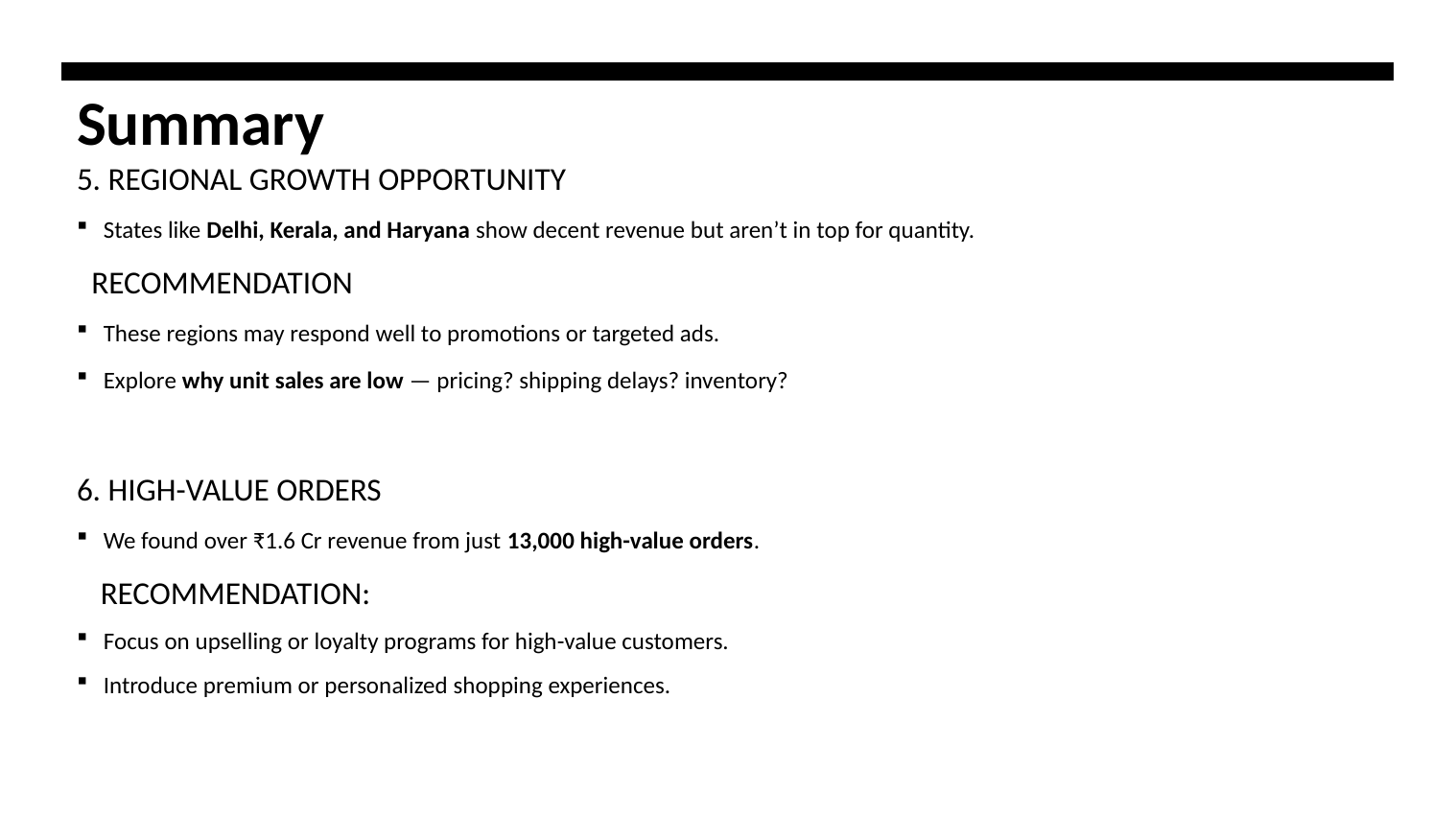

# Summary
5. REGIONAL GROWTH OPPORTUNITY
States like Delhi, Kerala, and Haryana show decent revenue but aren’t in top for quantity.
  RECOMMENDATION
These regions may respond well to promotions or targeted ads.
Explore why unit sales are low — pricing? shipping delays? inventory?

6. HIGH-VALUE ORDERS
We found over ₹1.6 Cr revenue from just 13,000 high-value orders.
    RECOMMENDATION:
Focus on upselling or loyalty programs for high-value customers.
Introduce premium or personalized shopping experiences.